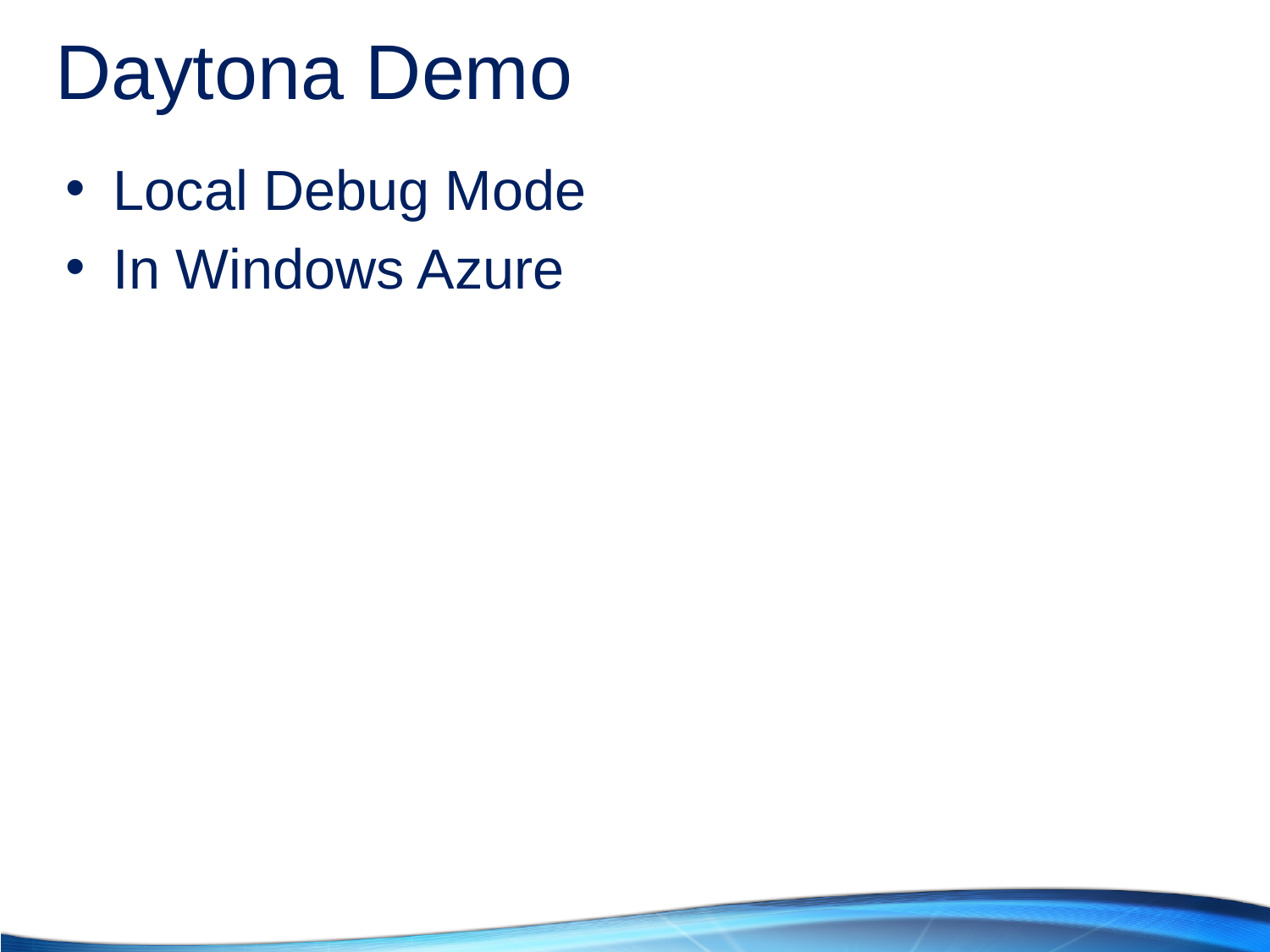

# Daytona Demo
Local Debug Mode
In Windows Azure